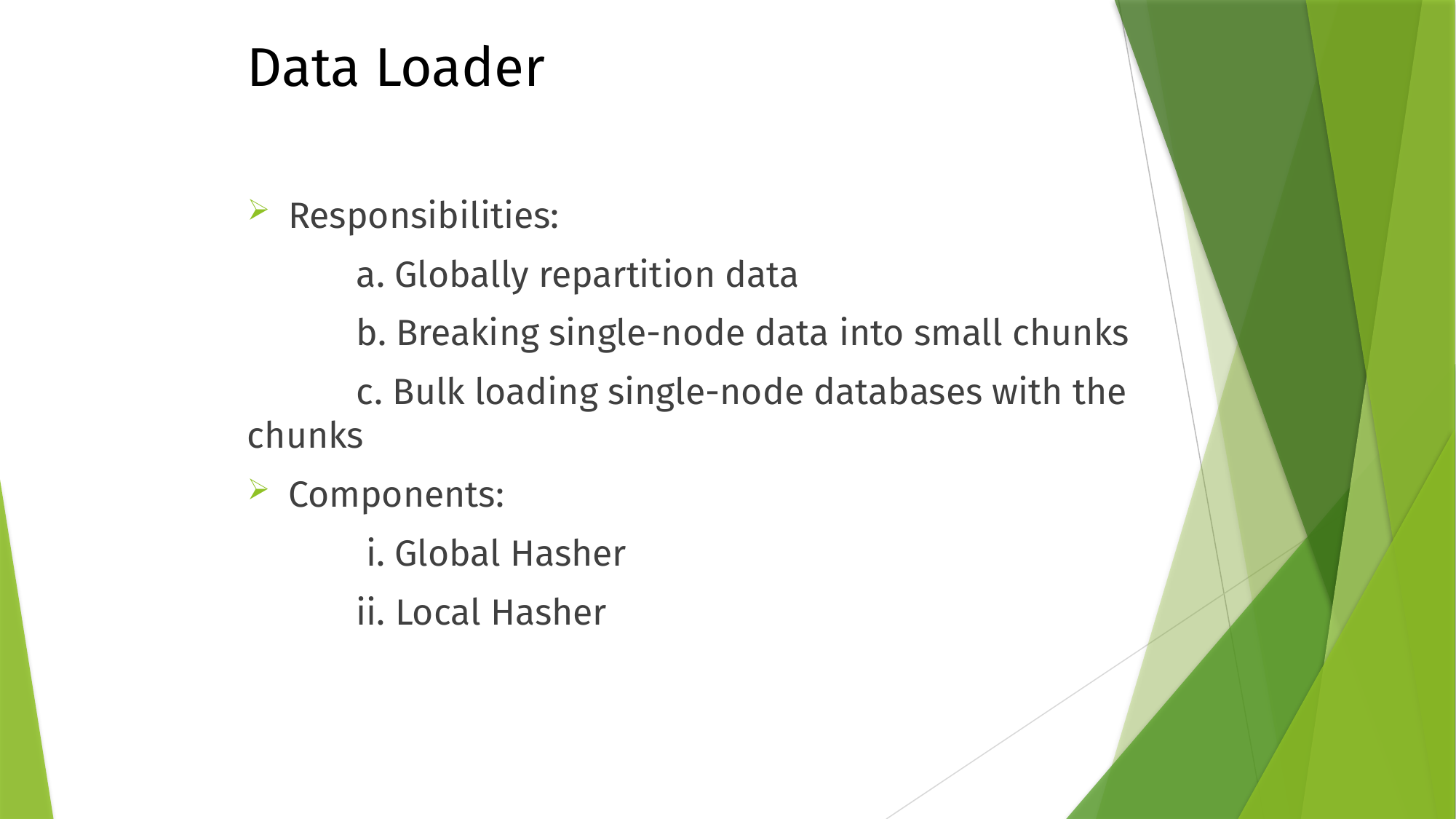

# Data Loader
Responsibilities:
	a. Globally repartition data
	b. Breaking single-node data into small chunks
	c. Bulk loading single-node databases with the chunks
Components:
	 i. Global Hasher
	ii. Local Hasher